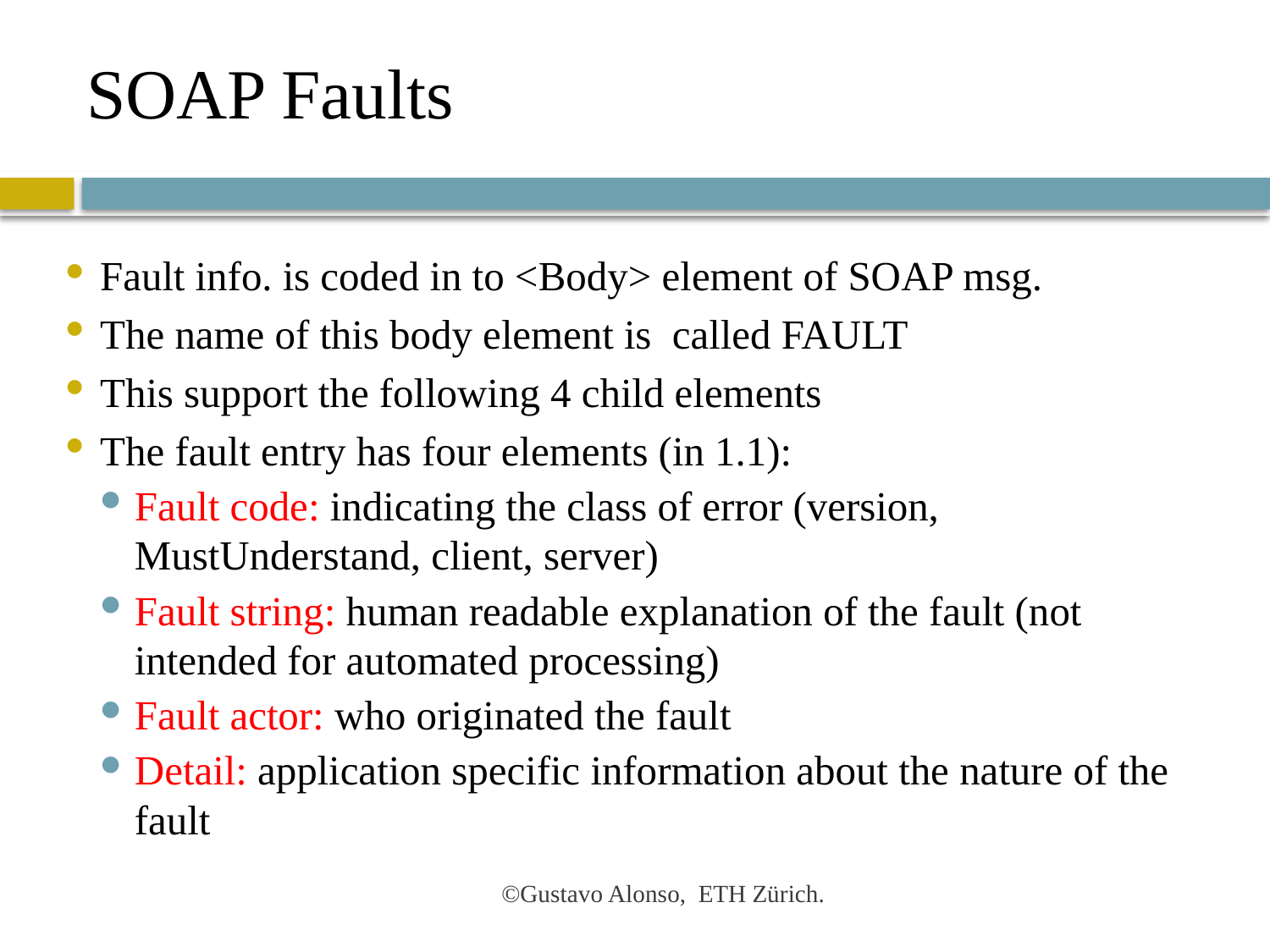

SOAP Faults
Fault info. is coded in to <Body> element of SOAP msg.
The name of this body element is  called FAULT
This support the following 4 child elements
The fault entry has four elements (in 1.1):
Fault code: indicating the class of error (version, MustUnderstand, client, server)
Fault string: human readable explanation of the fault (not intended for automated processing)
Fault actor: who originated the fault
Detail: application specific information about the nature of the fault

©Gustavo Alonso,  ETH Zürich.